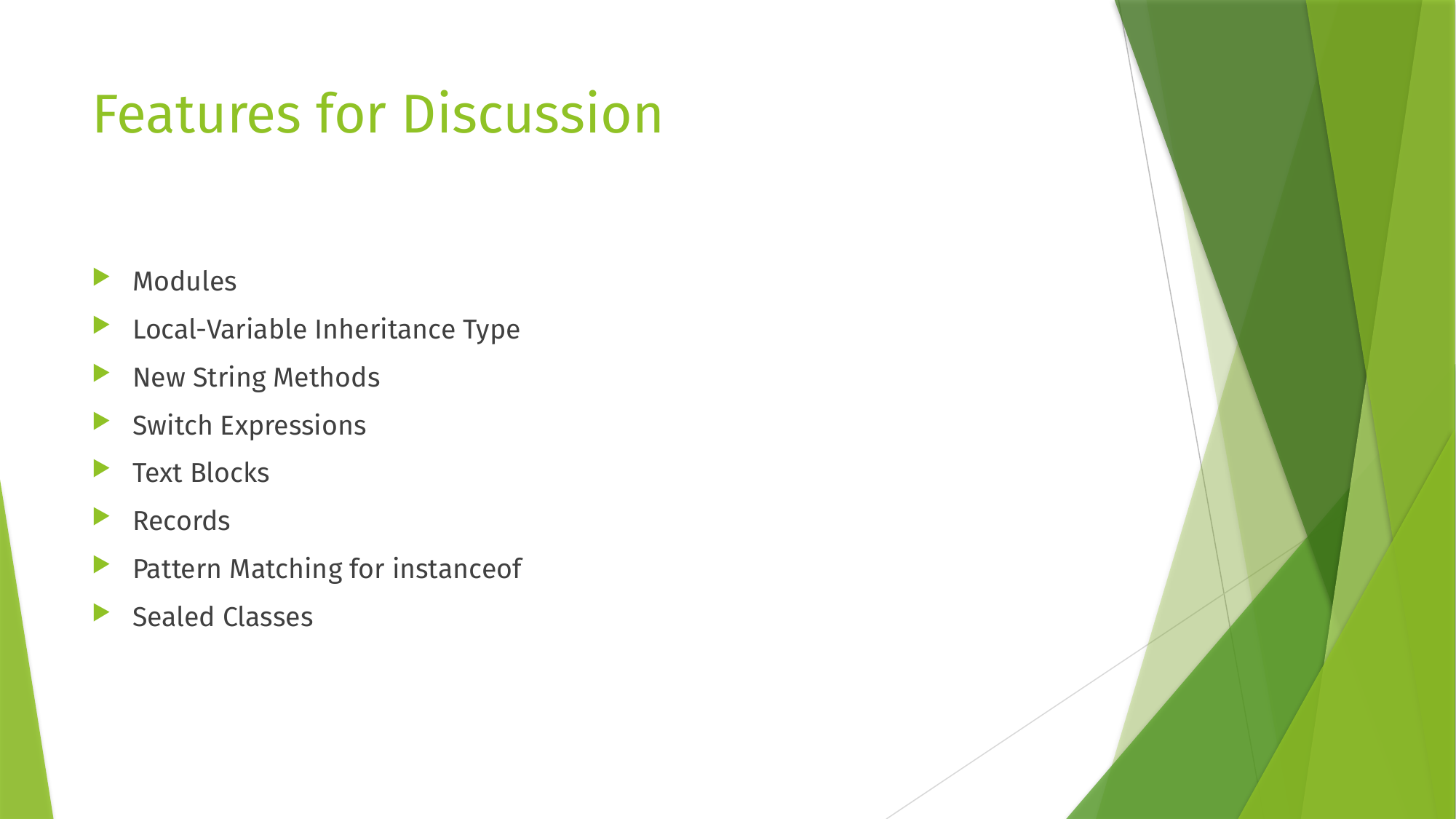

# Features for Discussion
Modules
Local-Variable Inheritance Type
New String Methods
Switch Expressions
Text Blocks
Records
Pattern Matching for instanceof
Sealed Classes